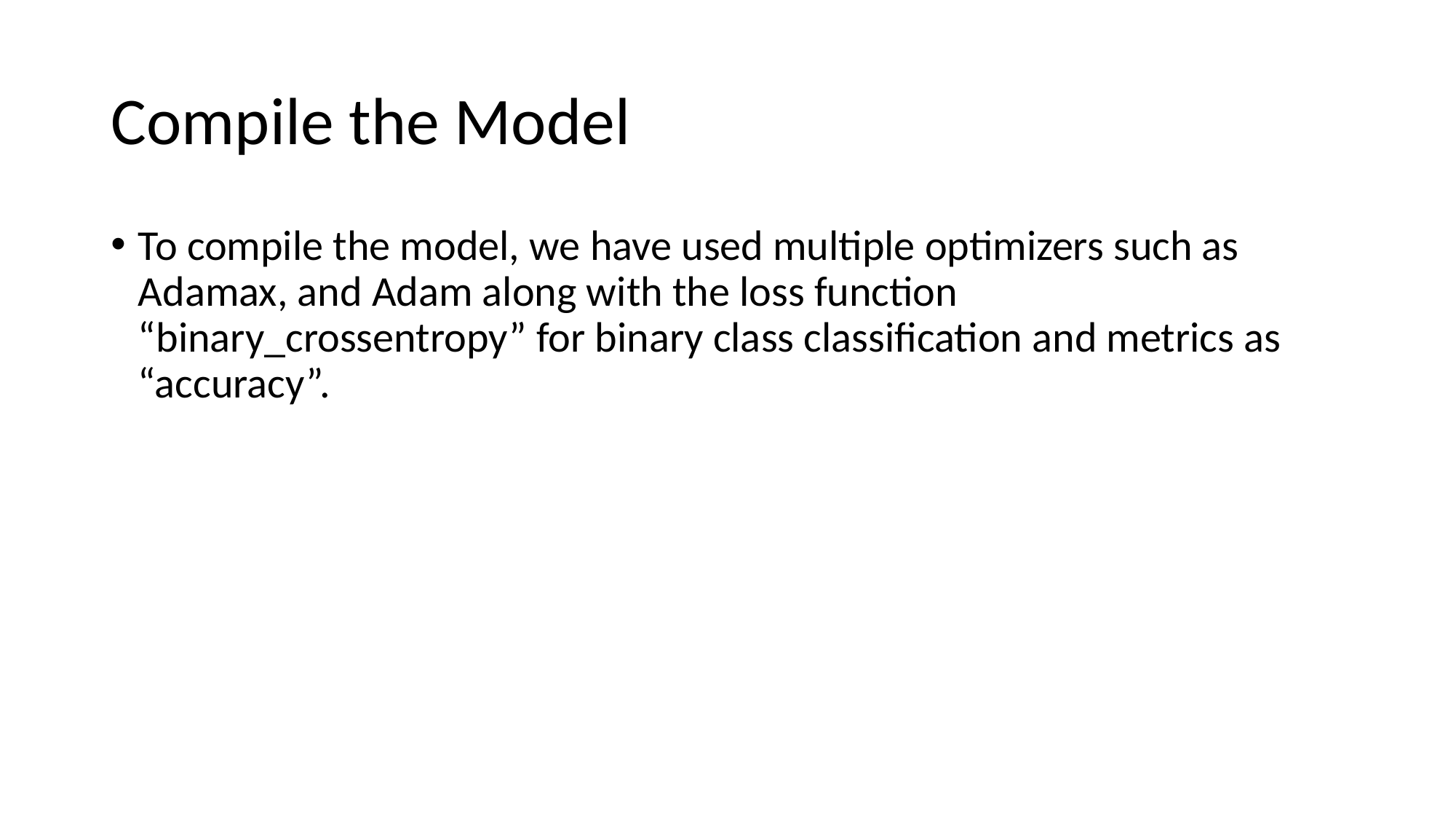

# Compile the Model
To compile the model, we have used multiple optimizers such as Adamax, and Adam along with the loss function “binary_crossentropy” for binary class classification and metrics as “accuracy”.